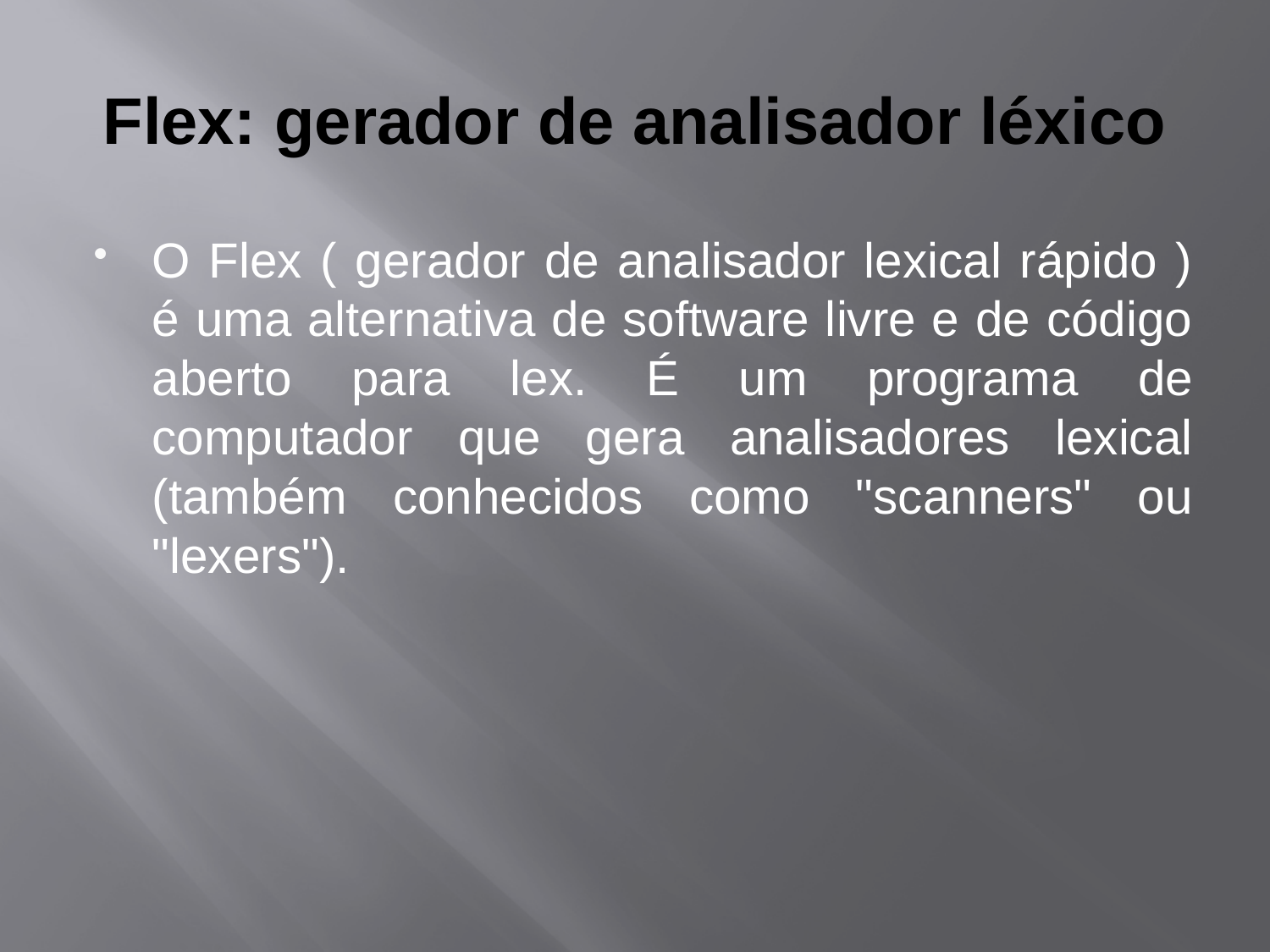

# Flex: gerador de analisador léxico
O Flex ( gerador de analisador lexical rápido ) é uma alternativa de software livre e de código aberto para lex. É um programa de computador que gera analisadores lexical (também conhecidos como "scanners" ou "lexers").